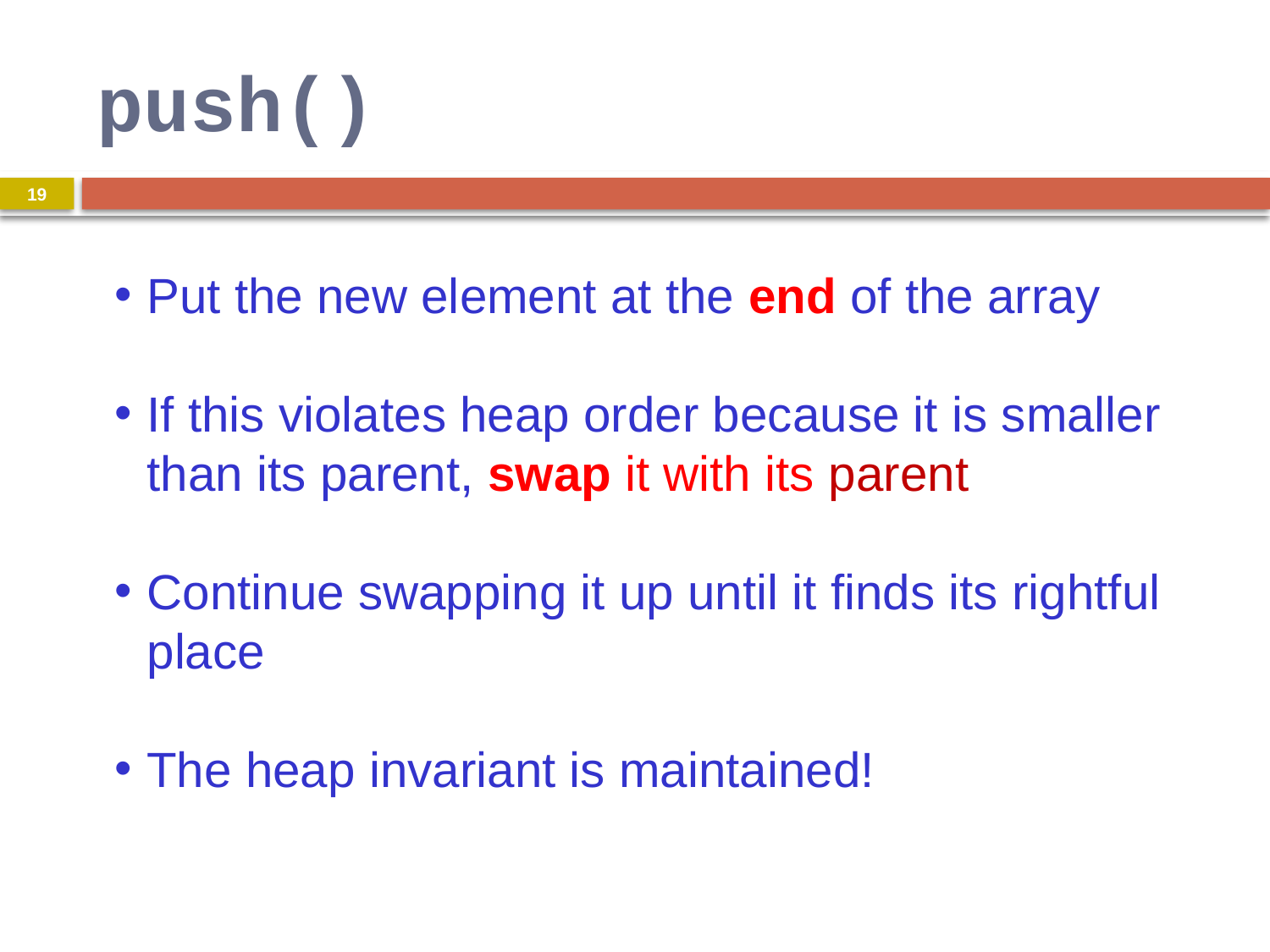

# push()

19
Put the new element at the end of the array

If this violates heap order because it is smaller than its parent, swap it with its parent

Continue swapping it up until it finds its rightful place

The heap invariant is maintained!